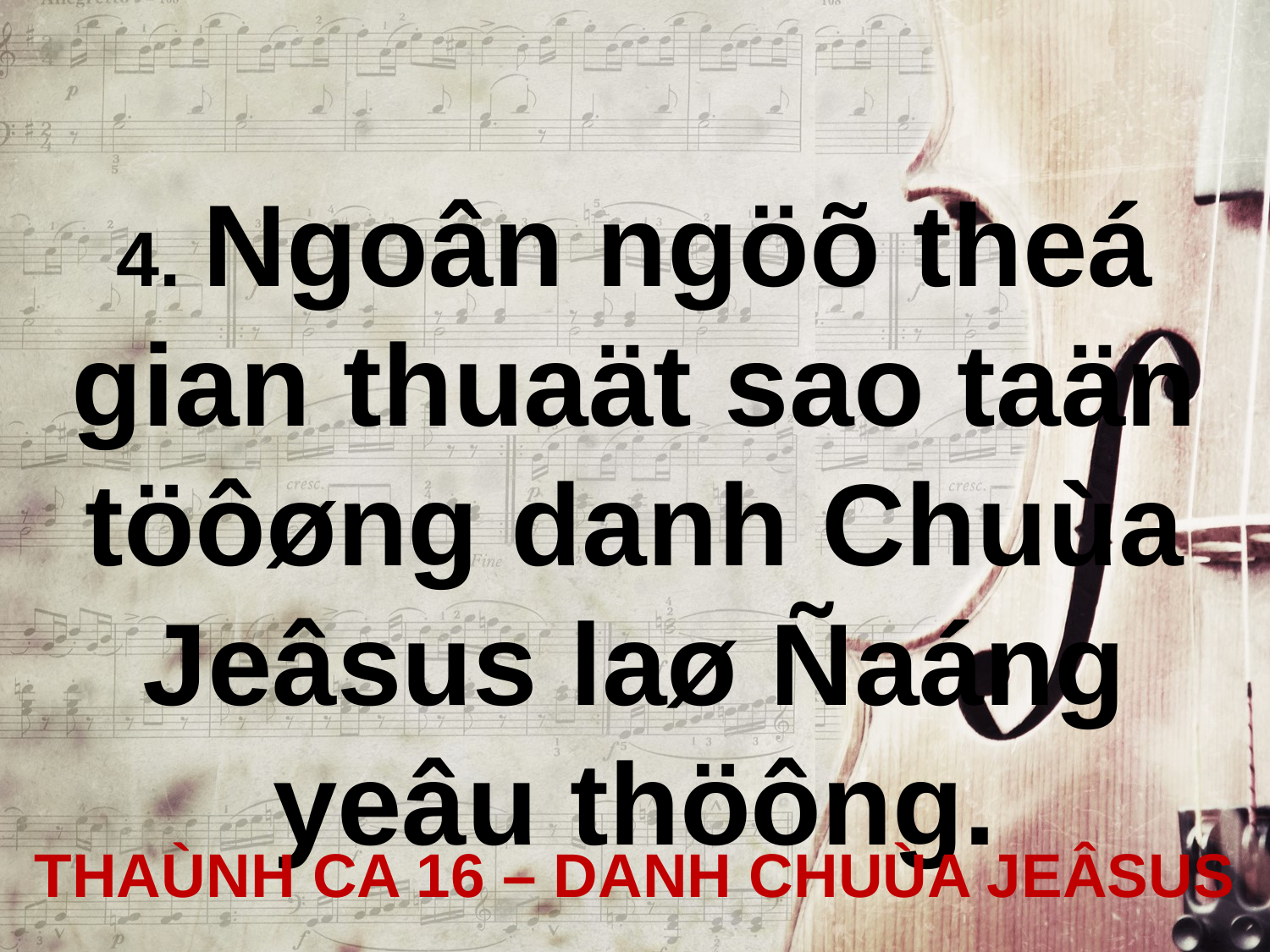

4. Ngoân ngöõ theá gian thuaät sao taän töôøng danh Chuùa Jeâsus laø Ñaáng yeâu thöông.
THAÙNH CA 16 – DANH CHUÙA JEÂSUS